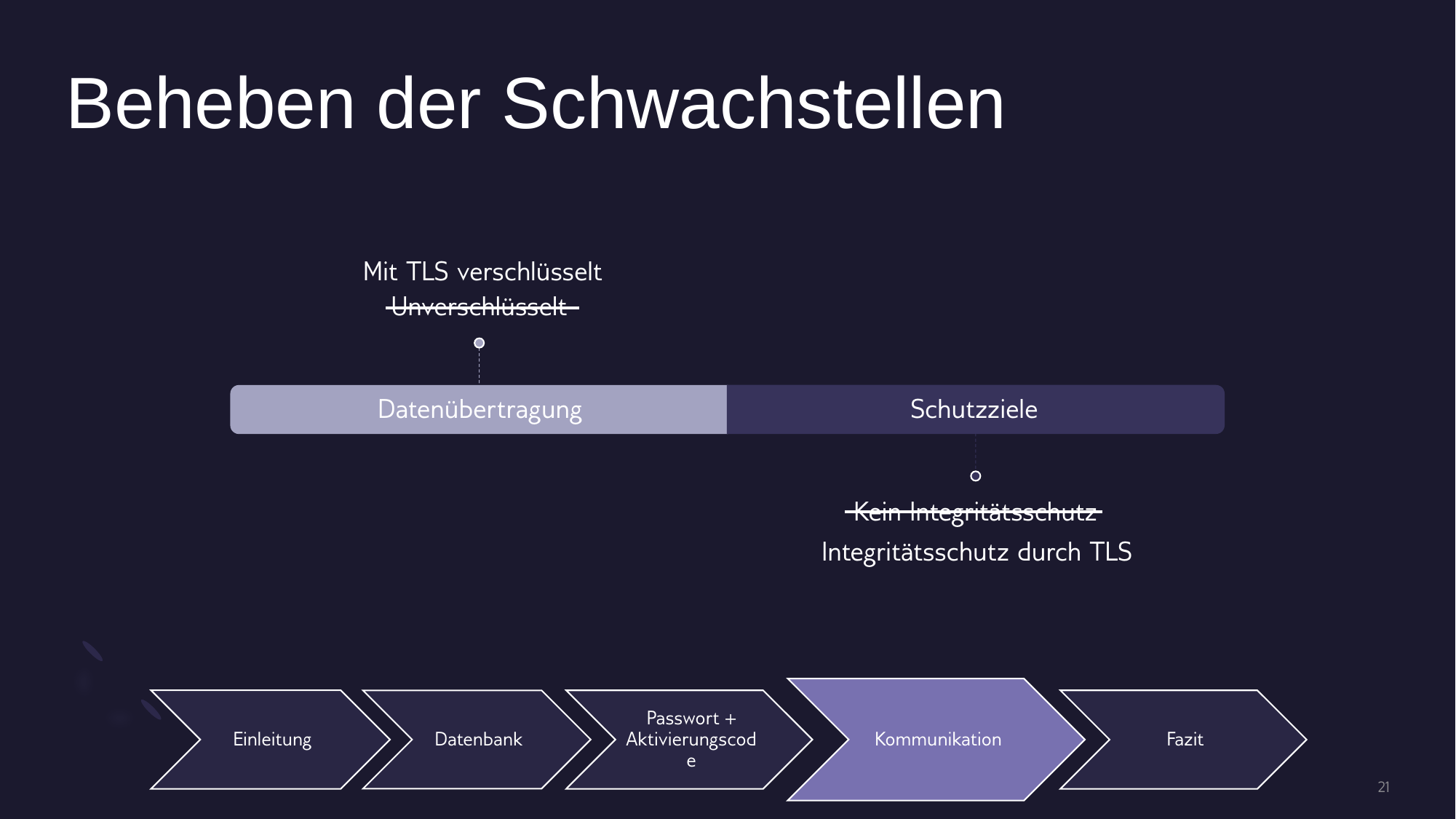

# Beheben der Schwachstellen
Datenübertragung
Unverschlüsselt
Schutzziele
Kein Integritätsschutz
Mit TLS verschlüsselt
Integritätsschutz durch TLS
Einleitung
Datenbank
Passwort + Aktivierungscode
Kommunikation
Fazit
21